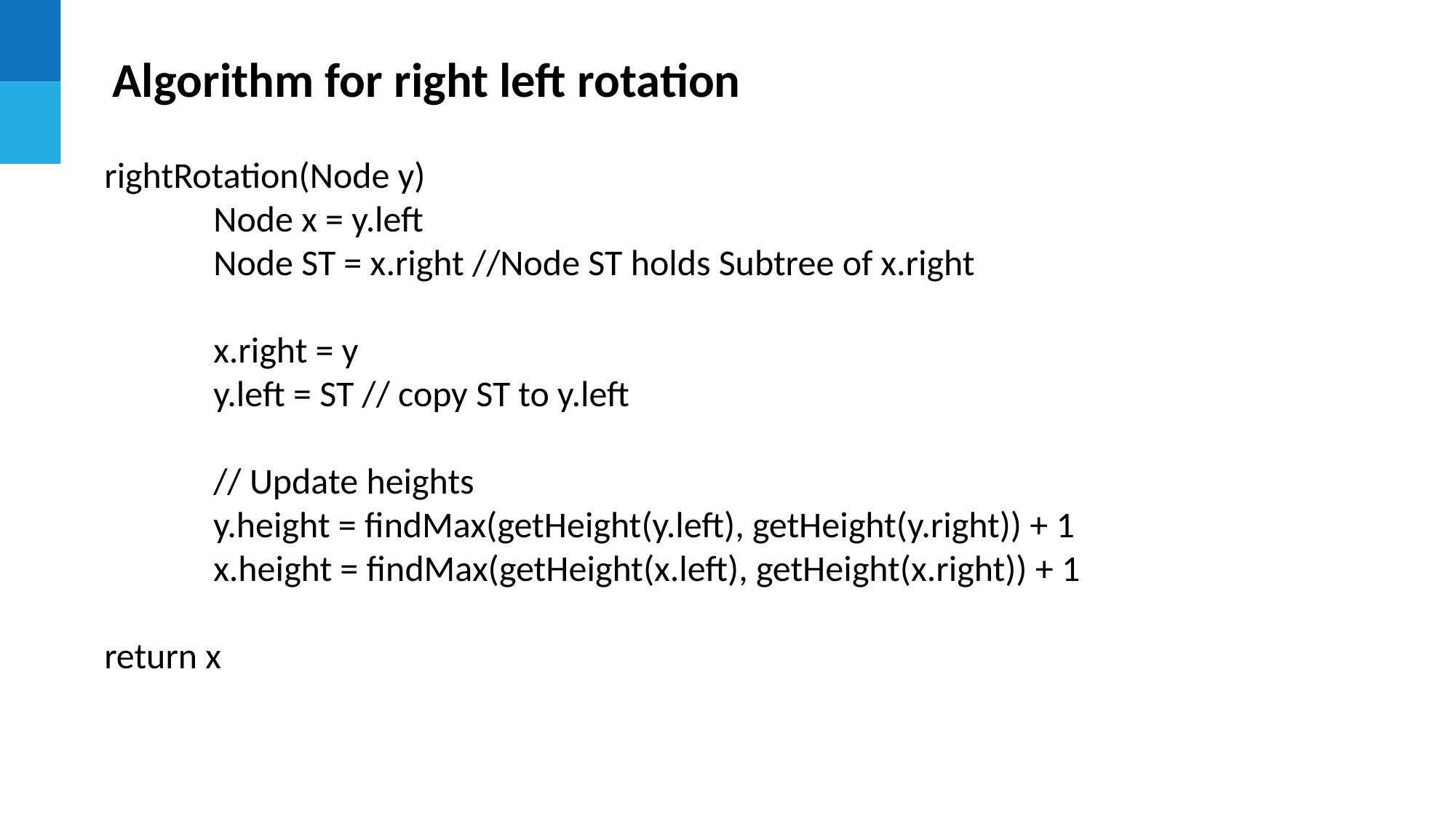

Algorithm for right left rotation
rightRotation(Node y)
	Node x = y.left
	Node ST = x.right //Node ST holds Subtree of x.right

	x.right = y
	y.left = ST // copy ST to y.left

	// Update heights
	y.height = findMax(getHeight(y.left), getHeight(y.right)) + 1
	x.height = findMax(getHeight(x.left), getHeight(x.right)) + 1

return x